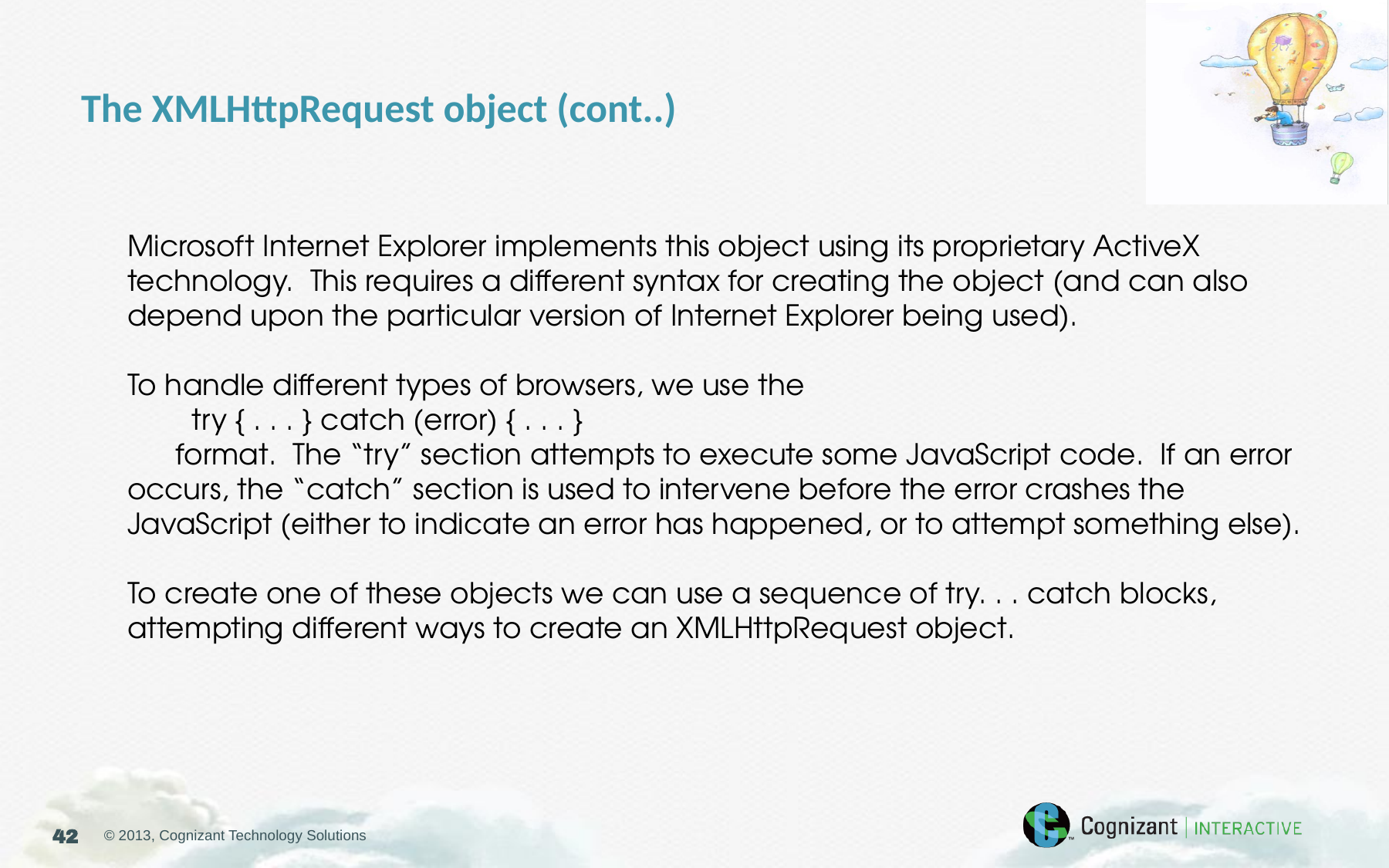

The XMLHttpRequest object (cont..)
Microsoft Internet Explorer implements this object using its proprietary ActiveX technology.  This requires a different syntax for creating the object (and can also depend upon the particular version of Internet Explorer being used).

To handle different types of browsers, we use the
        try { . . . } catch (error) { . . . }
      format.  The “try” section attempts to execute some JavaScript code.  If an error occurs, the “catch” section is used to intervene before the error crashes the JavaScript (either to indicate an error has happened, or to attempt something else).

To create one of these objects we can use a sequence of try. . . catch blocks, attempting different ways to create an XMLHttpRequest object.